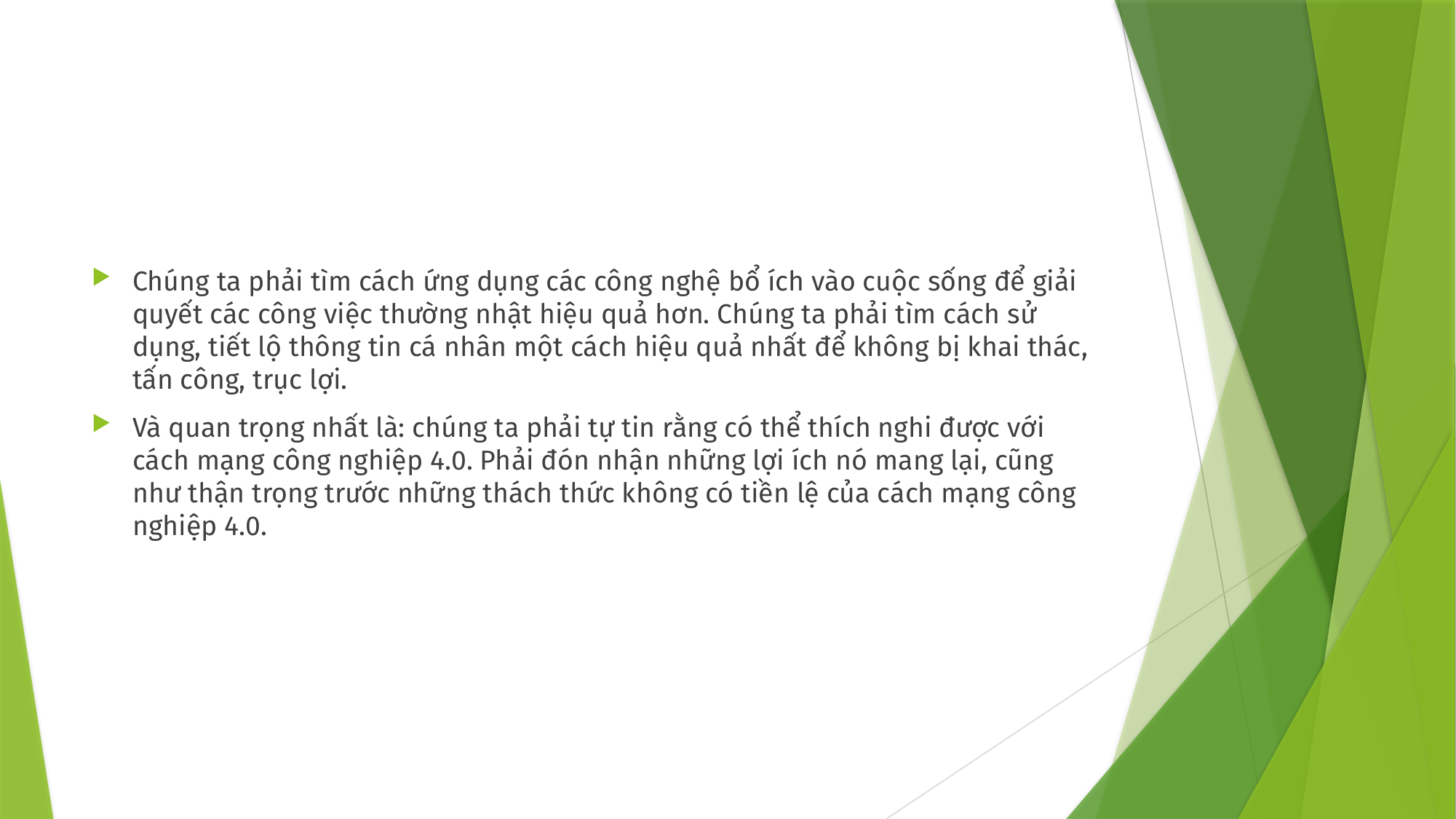

#
Chúng ta phải tìm cách ứng dụng các công nghệ bổ ích vào cuộc sống để giải quyết các công việc thường nhật hiệu quả hơn. Chúng ta phải tìm cách sử dụng, tiết lộ thông tin cá nhân một cách hiệu quả nhất để không bị khai thác, tấn công, trục lợi.
Và quan trọng nhất là: chúng ta phải tự tin rằng có thể thích nghi được với cách mạng công nghiệp 4.0. Phải đón nhận những lợi ích nó mang lại, cũng như thận trọng trước những thách thức không có tiền lệ của cách mạng công nghiệp 4.0.